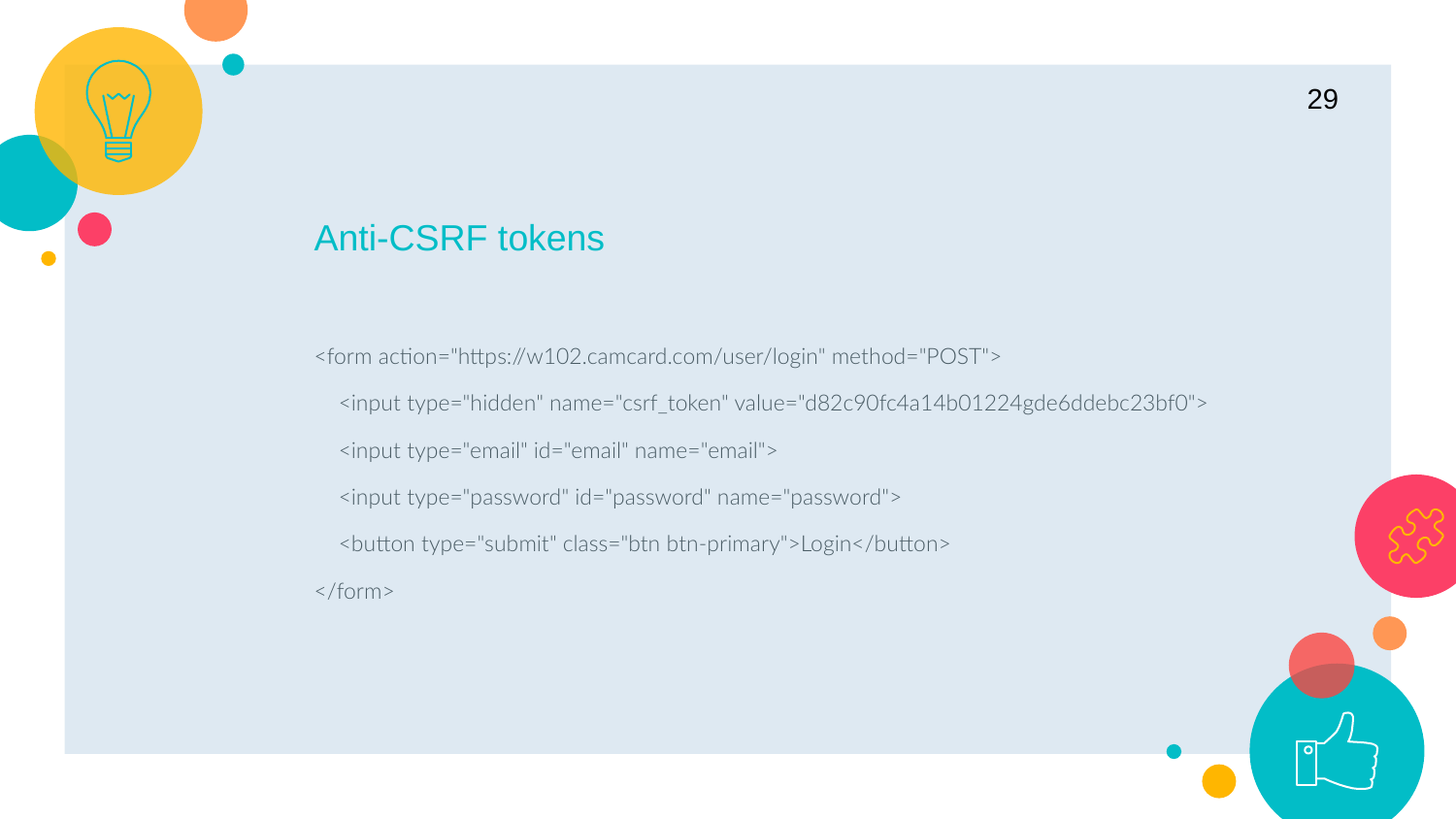

Anti-CSRF tokens

<form action="https://w102.camcard.com/user/login" method="POST">
    <input type="hidden" name="csrf_token" value="d82c90fc4a14b01224gde6ddebc23bf0">
    <input type="email" id="email" name="email">
    <input type="password" id="password" name="password">
    <button type="submit" class="btn btn-primary">Login</button>
</form>
29